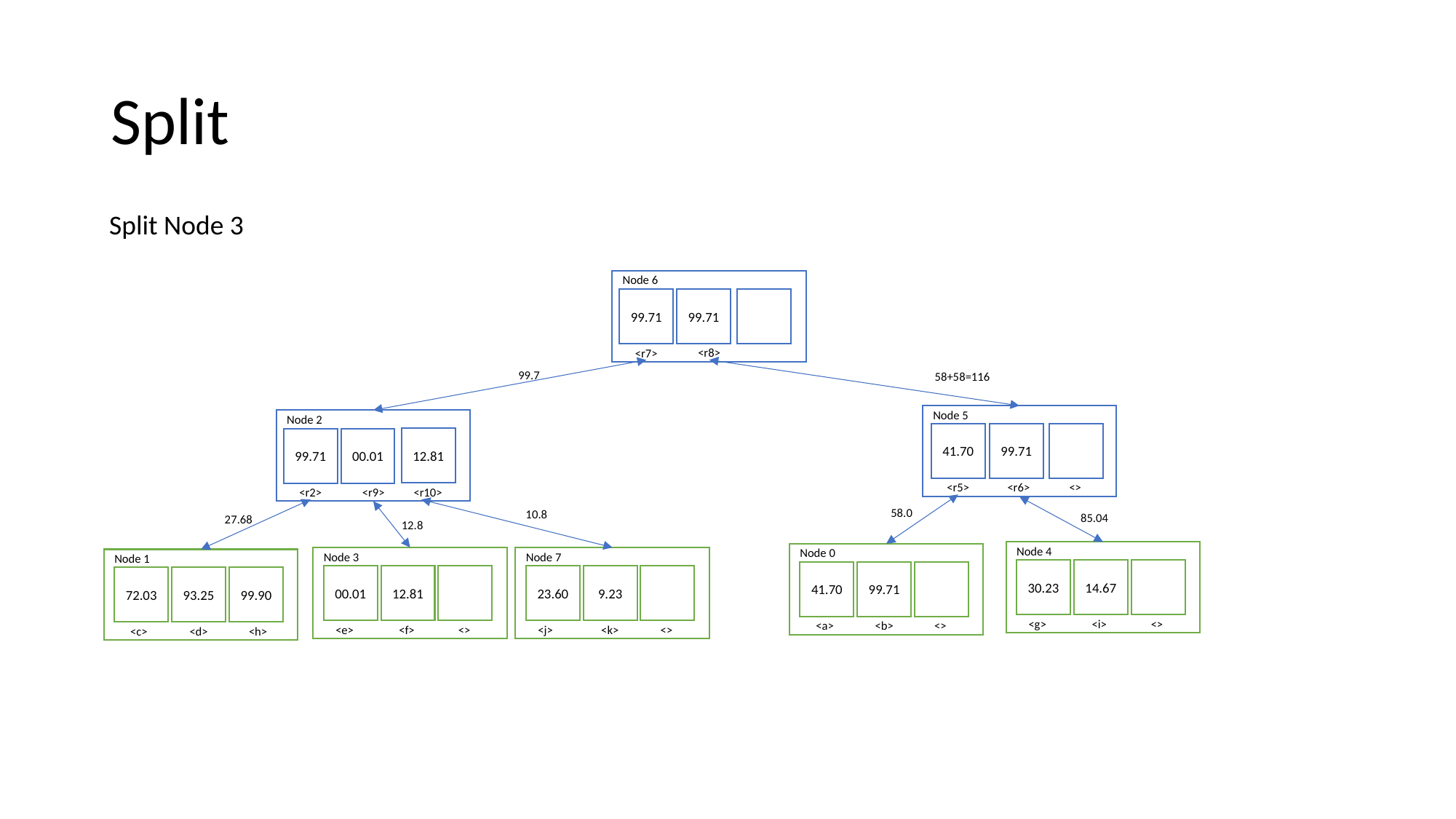

# Split
Split Node 3

Node 6

99.71
99.71
<r8>
<r7>
99.7
58+58=116

Node 5

Node 2
41.70

99.71
12.81
99.71
00.01
<r5>
<>
<r6>
<r9>
<r10>
<r2>
58.0
10.8
85.04
27.68
12.8

Node 4

Node 0

Node 3
Node 7

Node 1
30.23
14.67

41.70
99.71

00.01
12.81

23.60
9.23

72.03
93.25
99.90
<g>
<i>
<>
<a>
<b>
<>
<e>
<f>
<>
<j>
<k>
<>
<c>
<d>
<h>